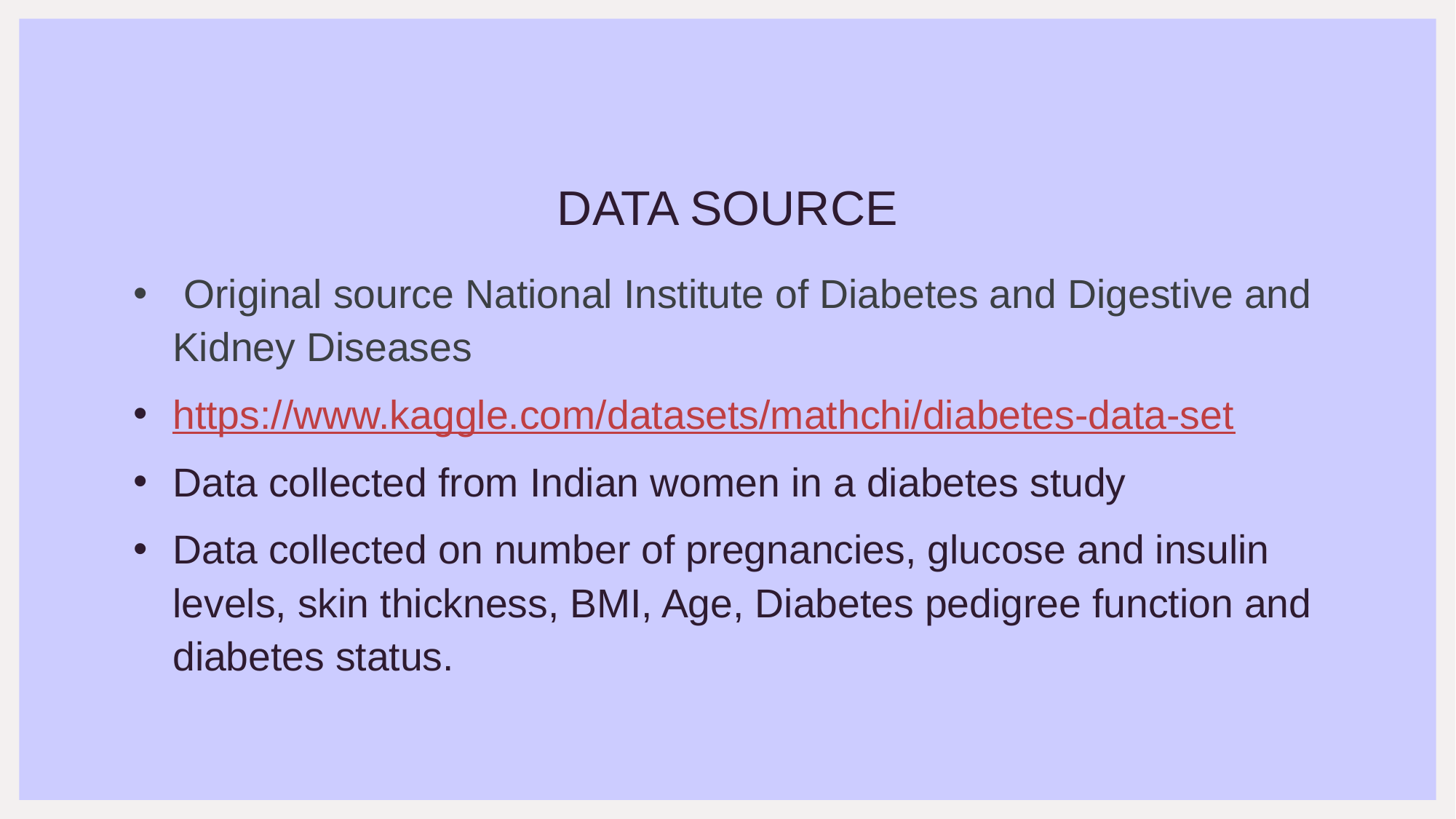

# DATA SOURCE
 Original source National Institute of Diabetes and Digestive and
Kidney Diseases
https://www.kaggle.com/datasets/mathchi/diabetes-data-set
Data collected from Indian women in a diabetes study
Data collected on number of pregnancies, glucose and insulin levels, skin thickness, BMI, Age, Diabetes pedigree function and diabetes status.